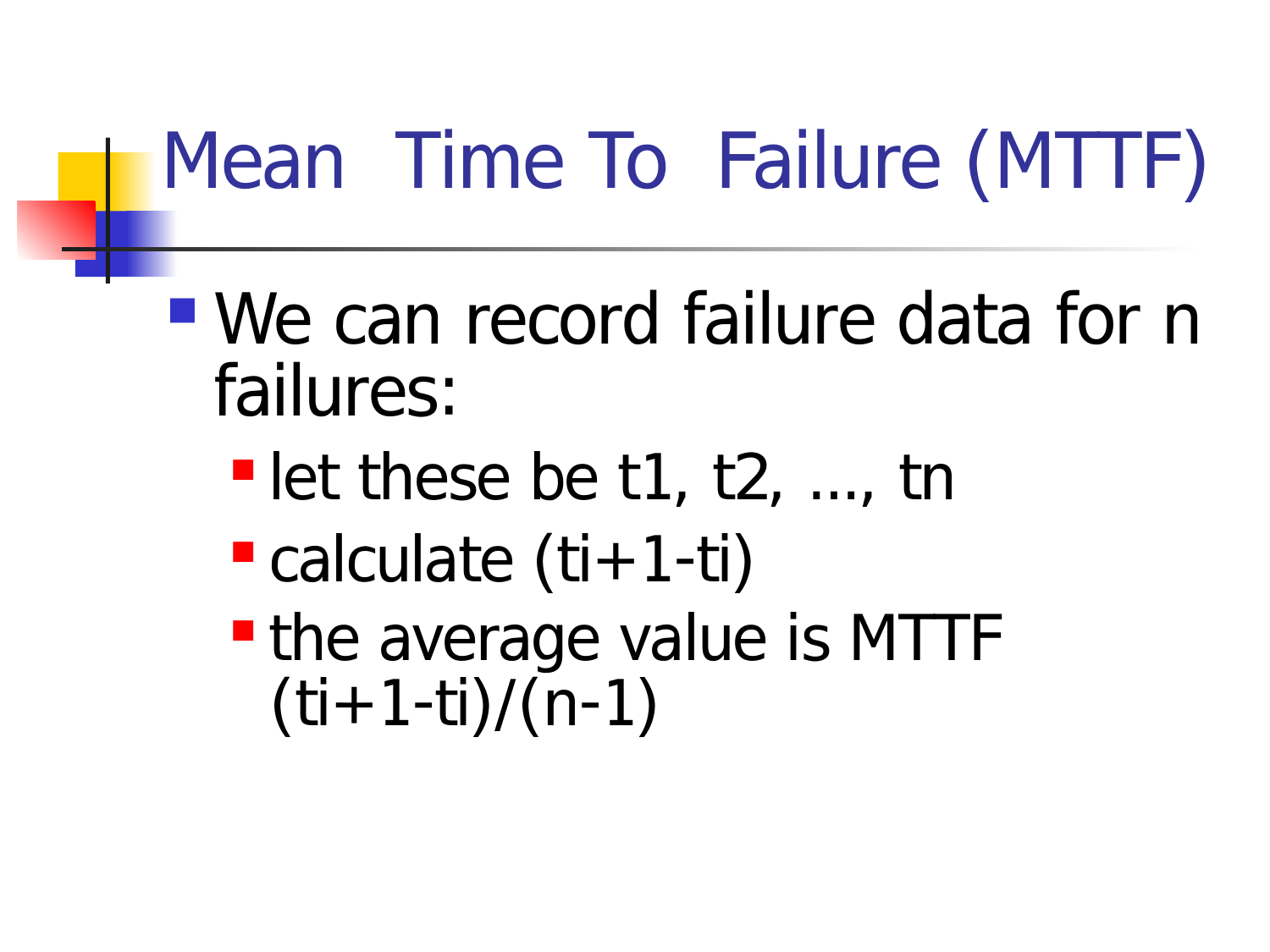

# Mean  Time To  Failure (MTTF)
We can record failure data for n failures:
let these be t1, t2, …, tn
calculate (ti+1-ti)
the average value is MTTF
 (ti+1-ti)/(n-1)